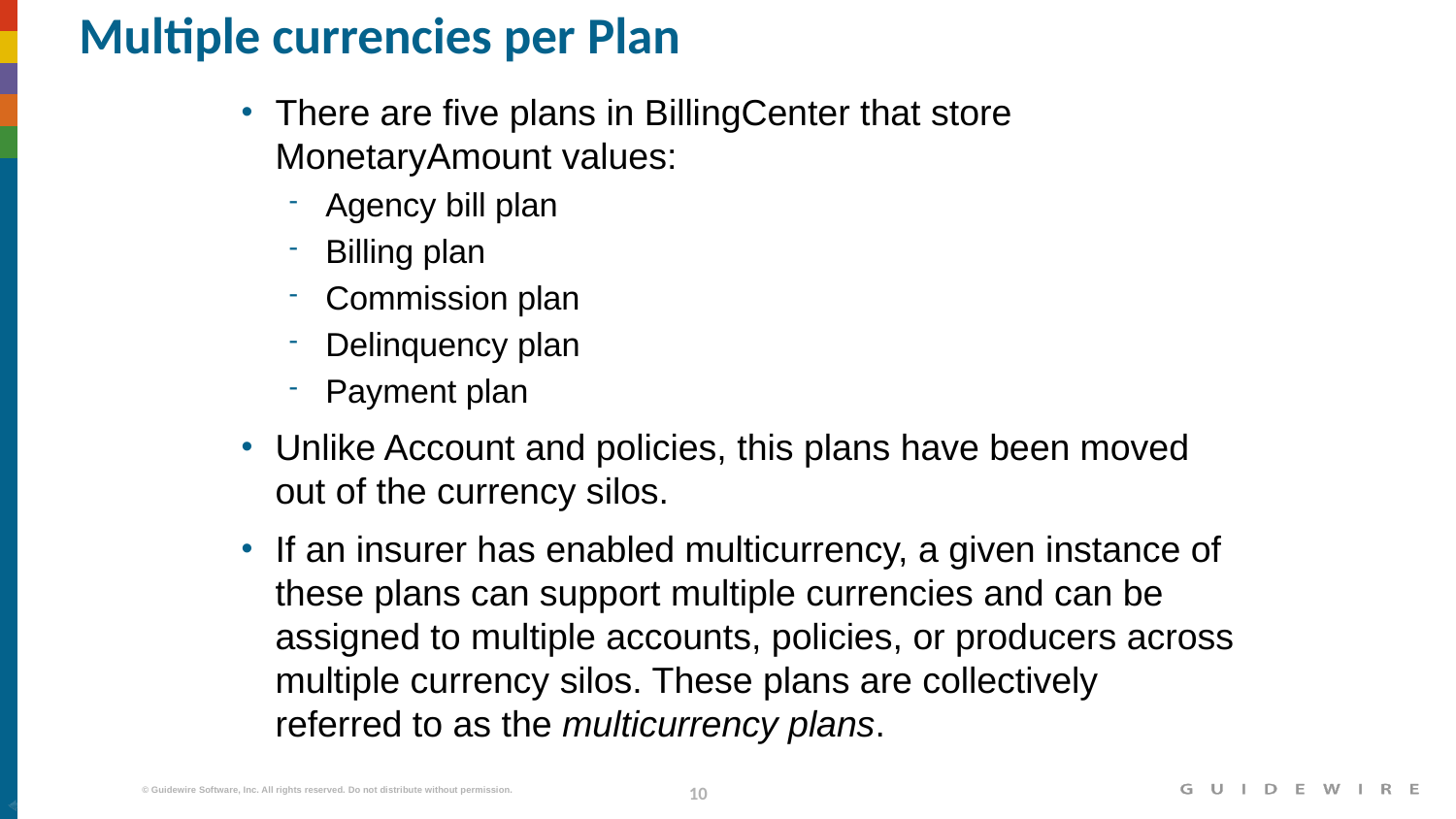

# Multiple currencies per Plan
There are five plans in BillingCenter that store MonetaryAmount values:
 Agency bill plan
 Billing plan
 Commission plan
 Delinquency plan
 Payment plan
Unlike Account and policies, this plans have been moved out of the currency silos.
If an insurer has enabled multicurrency, a given instance of these plans can support multiple currencies and can be assigned to multiple accounts, policies, or producers across multiple currency silos. These plans are collectively referred to as the multicurrency plans.